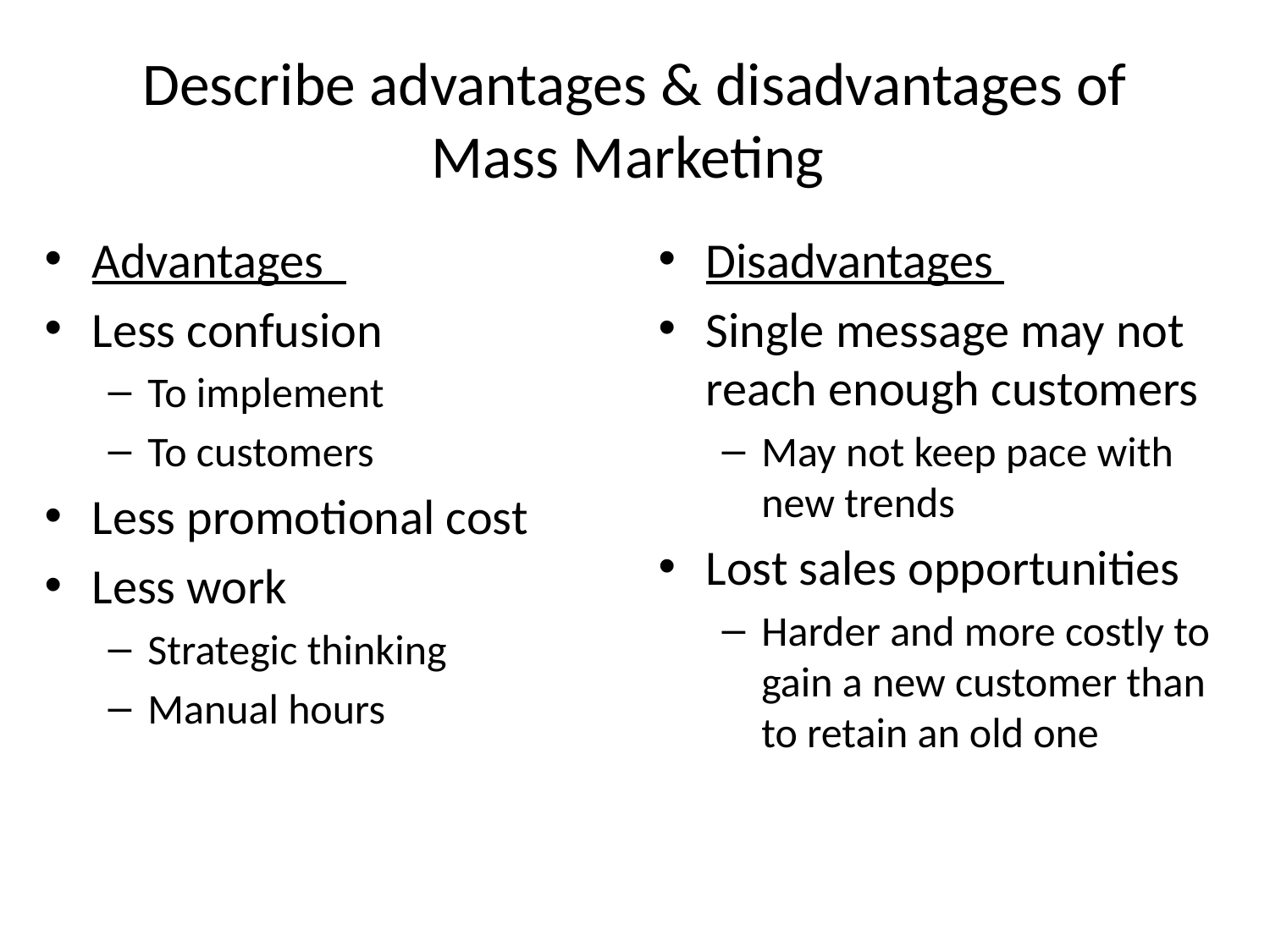

# Describe advantages & disadvantages of Mass Marketing
Advantages
Less confusion
To implement
To customers
Less promotional cost
Less work
Strategic thinking
Manual hours

Disadvantages
Single message may not reach enough customers
May not keep pace with new trends
Lost sales opportunities
Harder and more costly to gain a new customer than to retain an old one